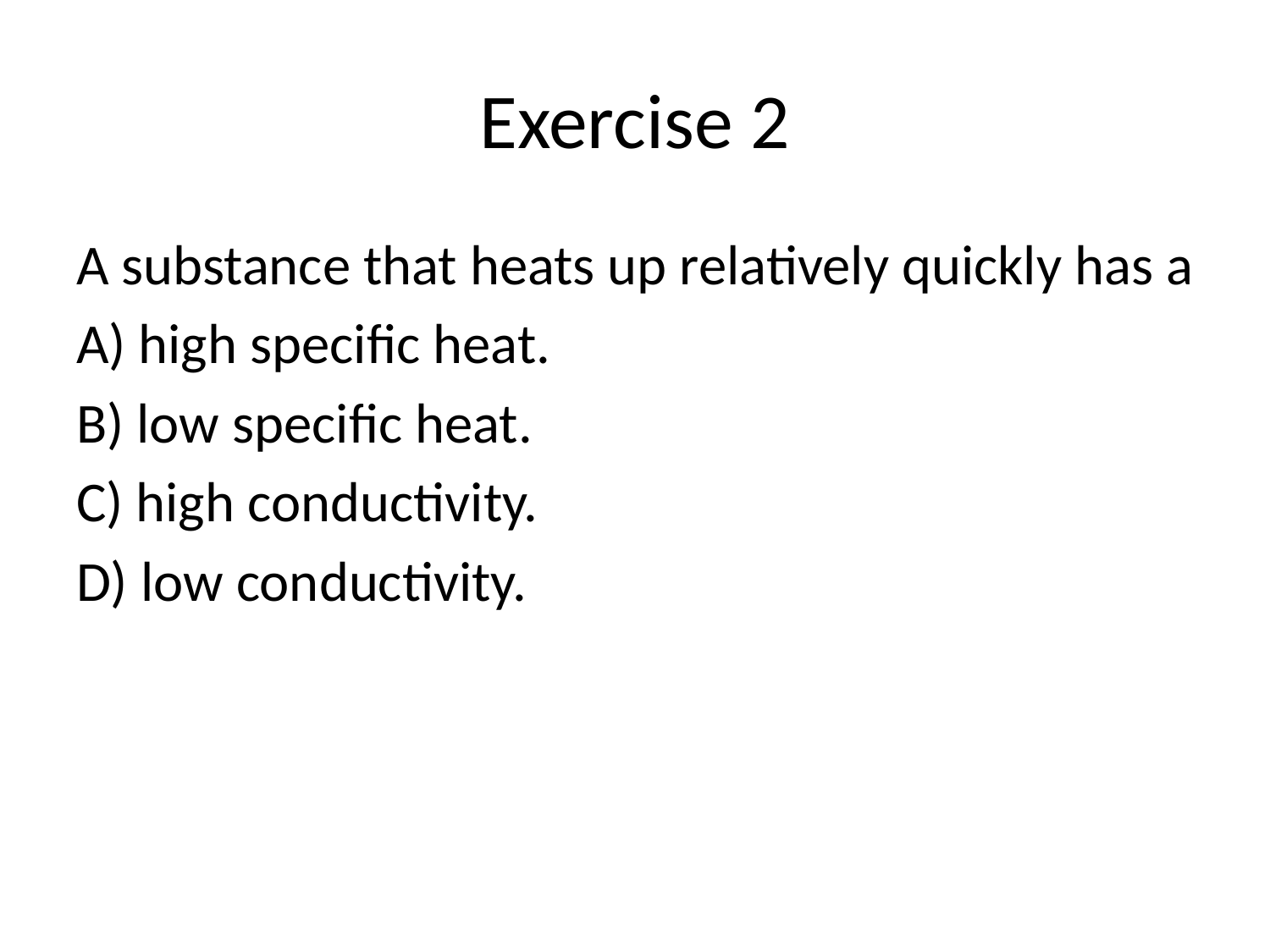

# Exercise 2
A substance that heats up relatively quickly has a
A) high specific heat.
B) low specific heat.
C) high conductivity.
D) low conductivity.